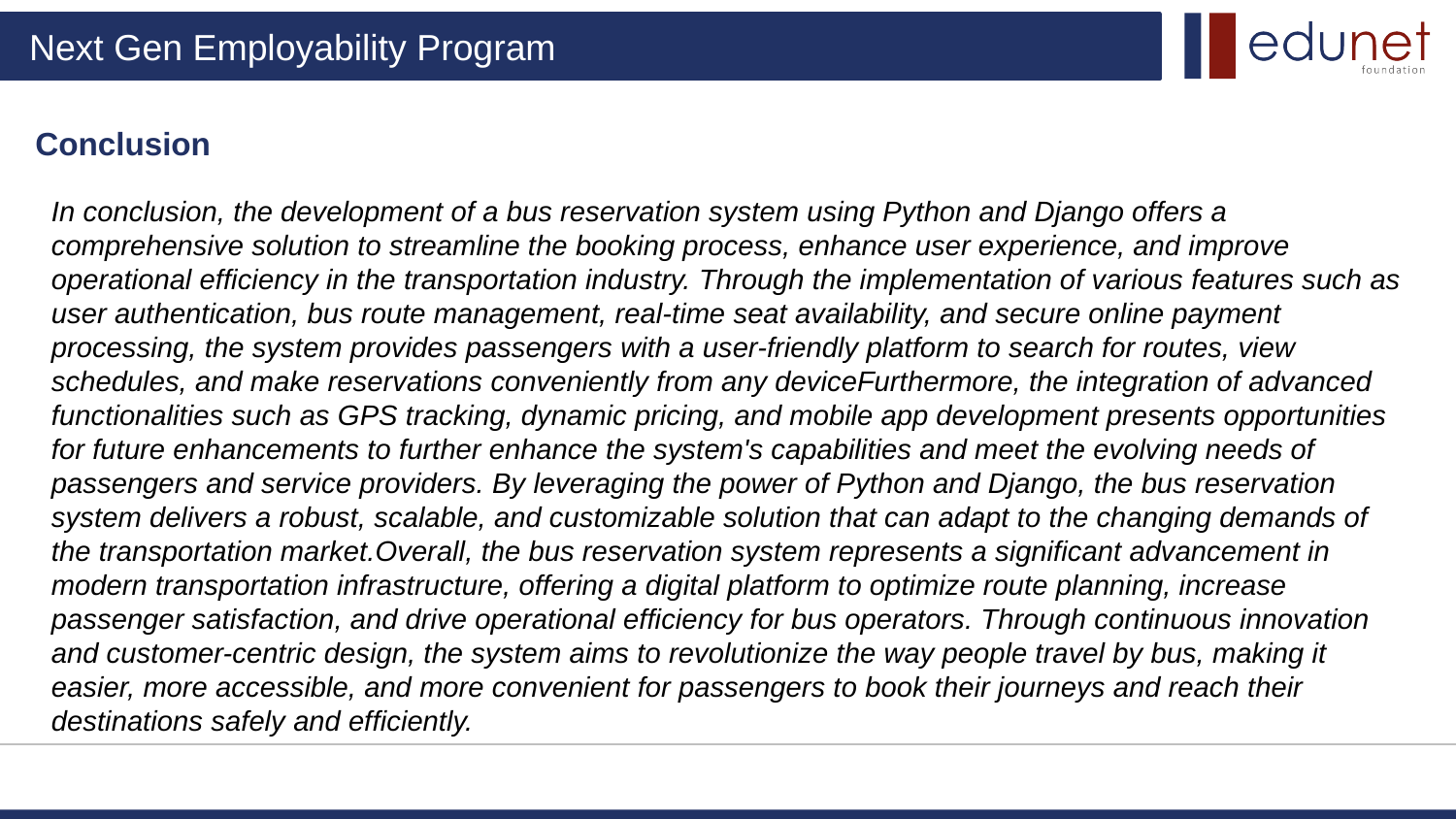

Conclusion
In conclusion, the development of a bus reservation system using Python and Django offers a comprehensive solution to streamline the booking process, enhance user experience, and improve operational efficiency in the transportation industry. Through the implementation of various features such as user authentication, bus route management, real-time seat availability, and secure online payment processing, the system provides passengers with a user-friendly platform to search for routes, view schedules, and make reservations conveniently from any deviceFurthermore, the integration of advanced functionalities such as GPS tracking, dynamic pricing, and mobile app development presents opportunities for future enhancements to further enhance the system's capabilities and meet the evolving needs of passengers and service providers. By leveraging the power of Python and Django, the bus reservation system delivers a robust, scalable, and customizable solution that can adapt to the changing demands of the transportation market.Overall, the bus reservation system represents a significant advancement in modern transportation infrastructure, offering a digital platform to optimize route planning, increase passenger satisfaction, and drive operational efficiency for bus operators. Through continuous innovation and customer-centric design, the system aims to revolutionize the way people travel by bus, making it easier, more accessible, and more convenient for passengers to book their journeys and reach their destinations safely and efficiently.